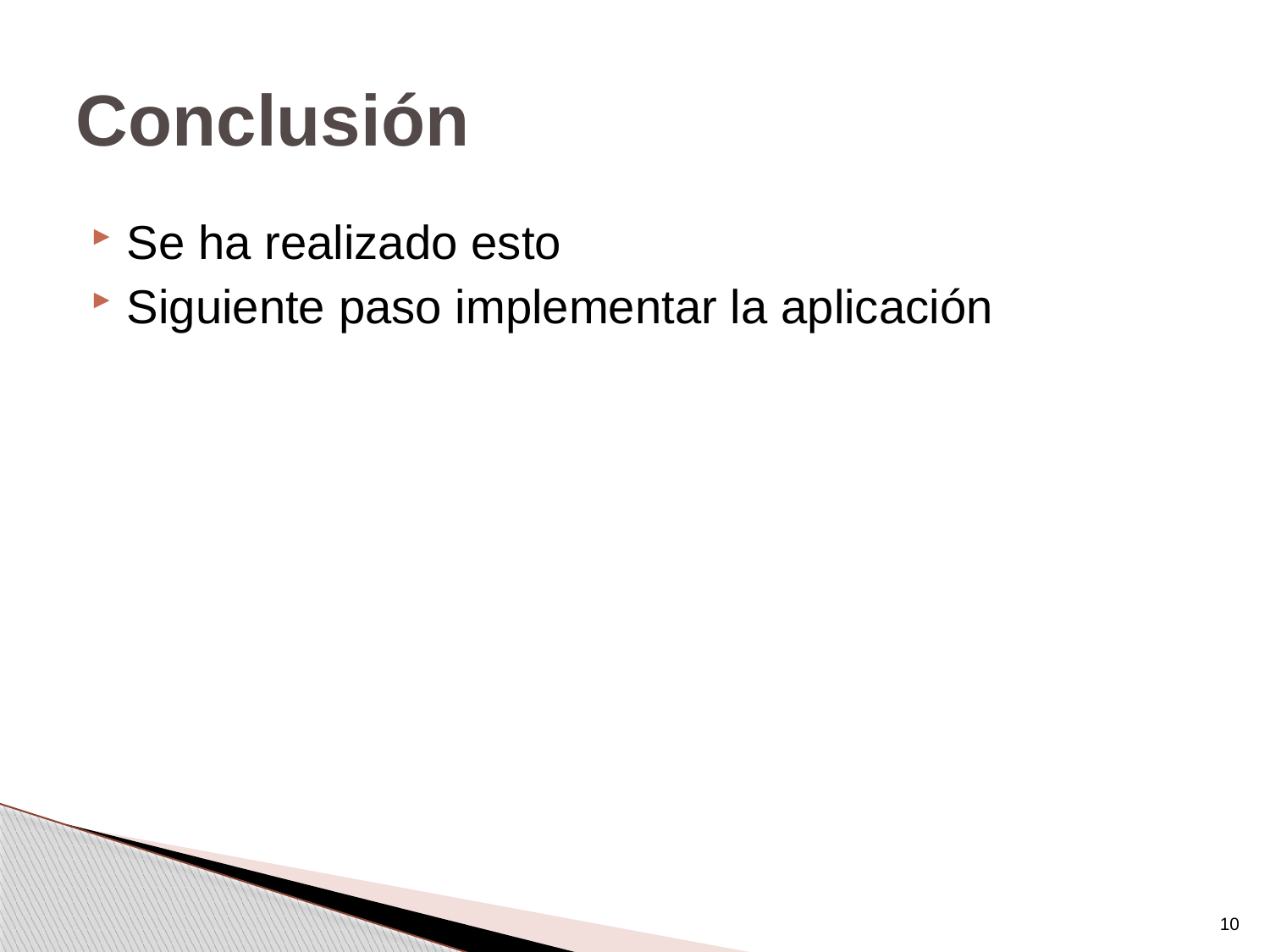

# Conclusión
Se ha realizado esto
Siguiente paso implementar la aplicación
10